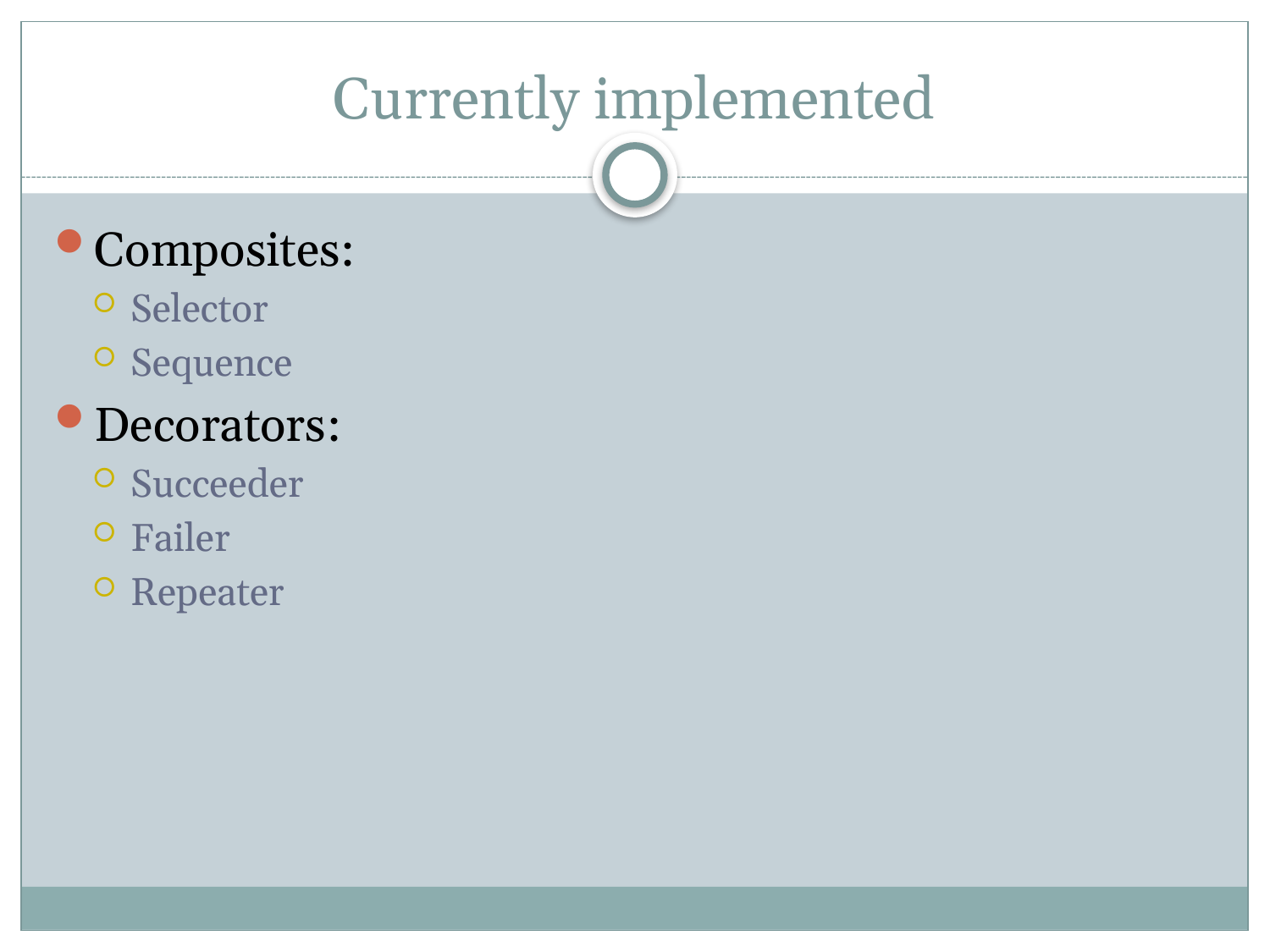

# Currently implemented
Composites:
Selector
Sequence
Decorators:
Succeeder
Failer
Repeater